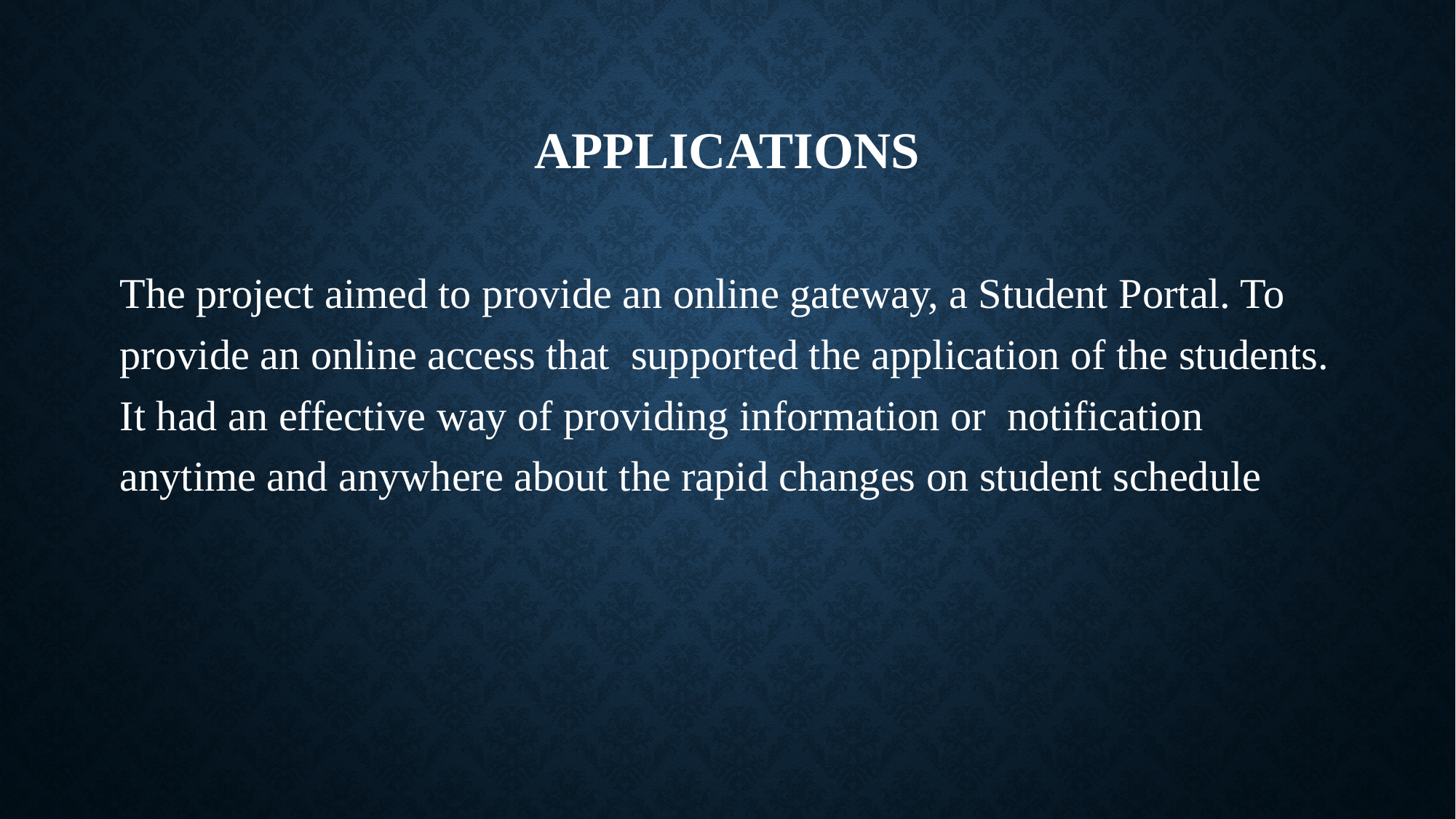

# APPLICATIONS
The project aimed to provide an online gateway, a Student Portal. To provide an online access that  supported the application of the students. It had an effective way of providing information or  notification anytime and anywhere about the rapid changes on student schedule